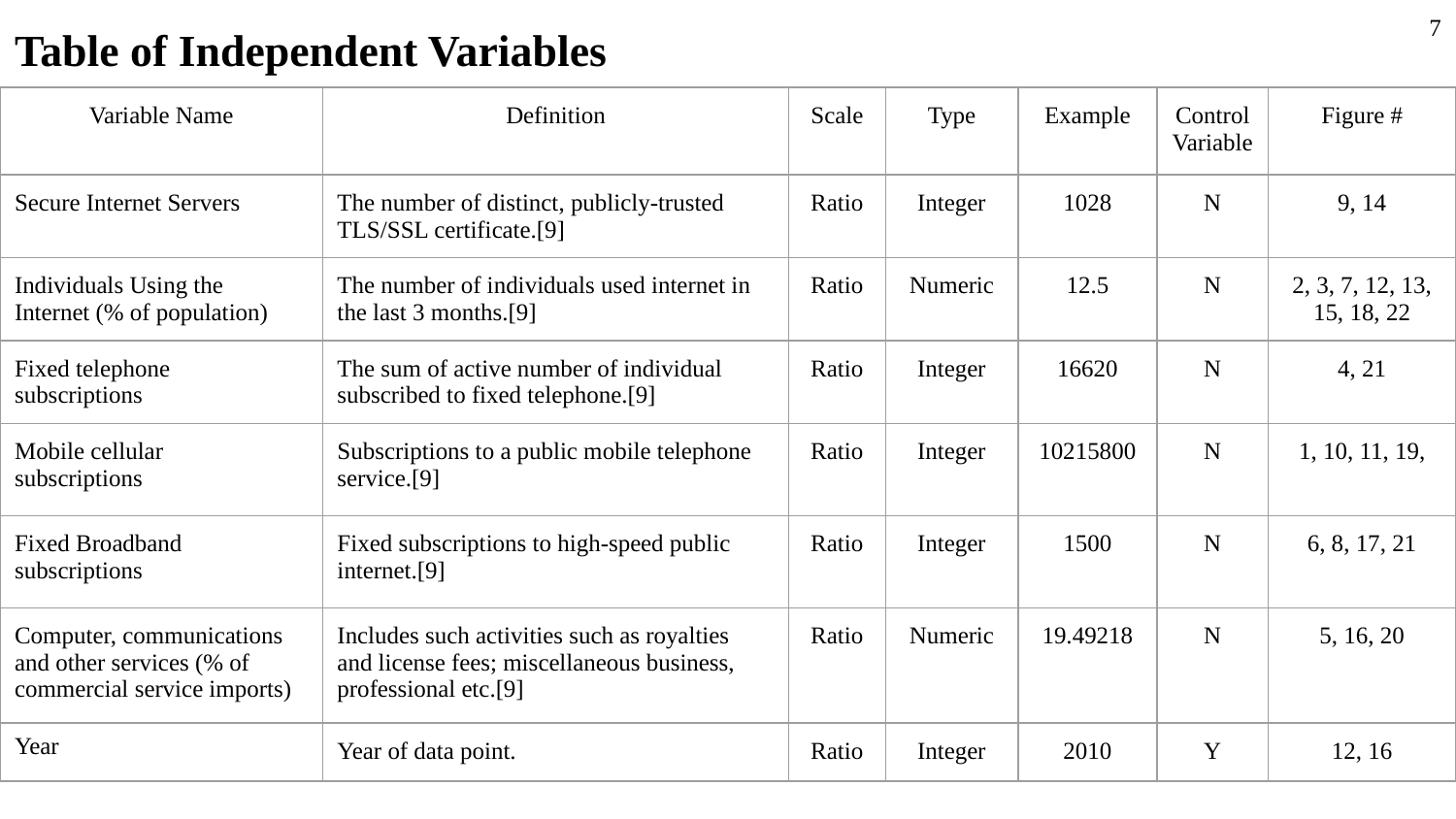

Table of Independent Variables

7
| Variable Name | Definition | Scale | Type | Example | Control Variable | Figure # |
| --- | --- | --- | --- | --- | --- | --- |
| Secure Internet Servers | The number of distinct, publicly-trusted TLS/SSL certificate.[9] | Ratio | Integer | 1028 | N | 9, 14 |
| Individuals Using the Internet (% of population) | The number of individuals used internet in the last 3 months.[9] | Ratio | Numeric | 12.5 | N | 2, 3, 7, 12, 13, 15, 18, 22 |
| Fixed telephone subscriptions | The sum of active number of individual subscribed to fixed telephone.[9] | Ratio | Integer | 16620 | N | 4, 21 |
| Mobile cellular subscriptions | Subscriptions to a public mobile telephone service.[9] | Ratio | Integer | 10215800 | N | 1, 10, 11, 19, |
| Fixed Broadband subscriptions | Fixed subscriptions to high-speed public internet.[9] | Ratio | Integer | 1500 | N | 6, 8, 17, 21 |
| Computer, communications and other services (% of commercial service imports) | Includes such activities such as royalties and license fees; miscellaneous business, professional etc.[9] | Ratio | Numeric | 19.49218 | N | 5, 16, 20 |
| Year | Year of data point. | Ratio | Integer | 2010 | Y | 12, 16 |